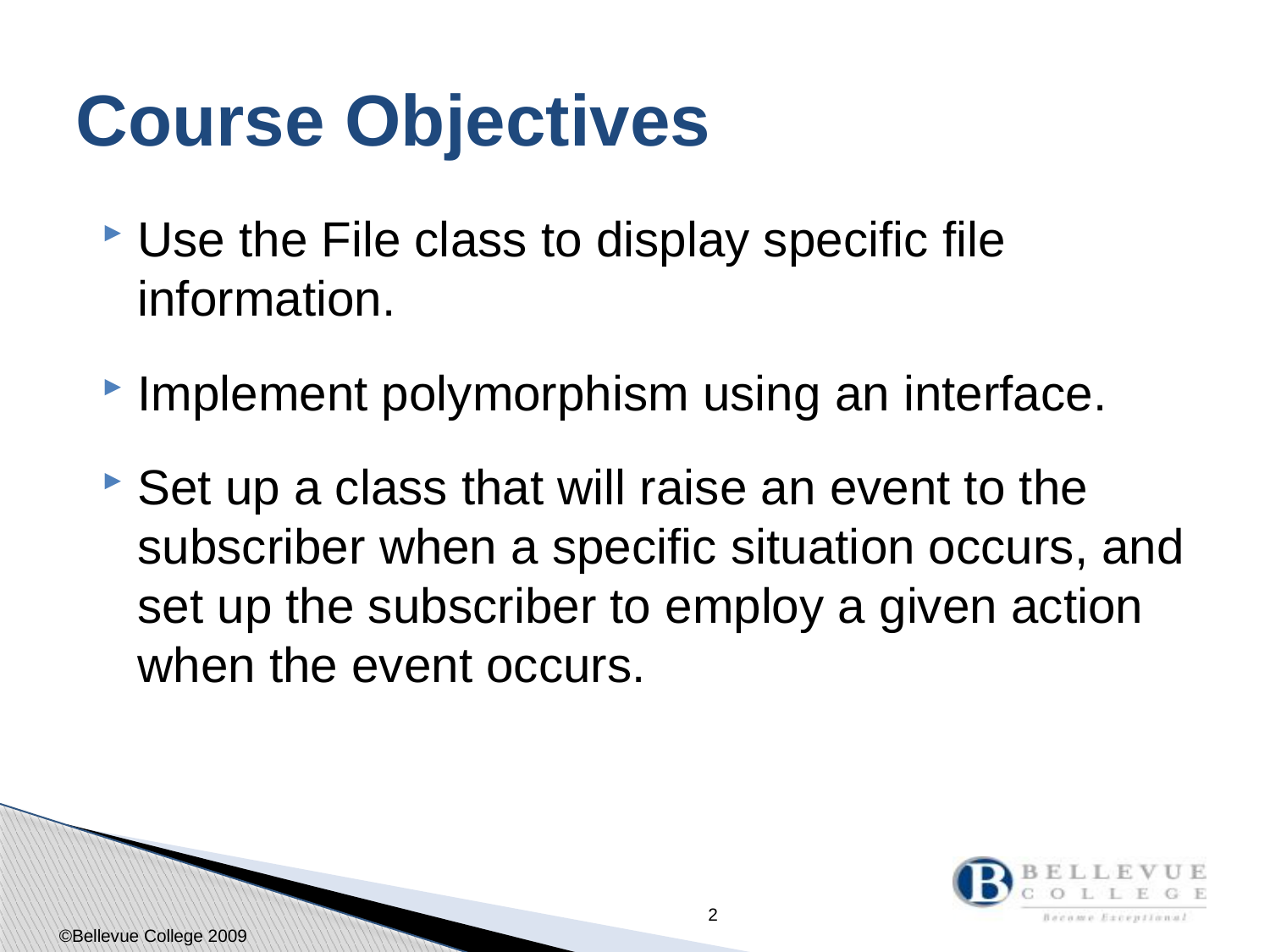

# Course Objectives
Use the File class to display specific file information.

Implement polymorphism using an interface.

Set up a class that will raise an event to the subscriber when a specific situation occurs, and set up the subscriber to employ a given action when the event occurs.

2
©Bellevue College 2009